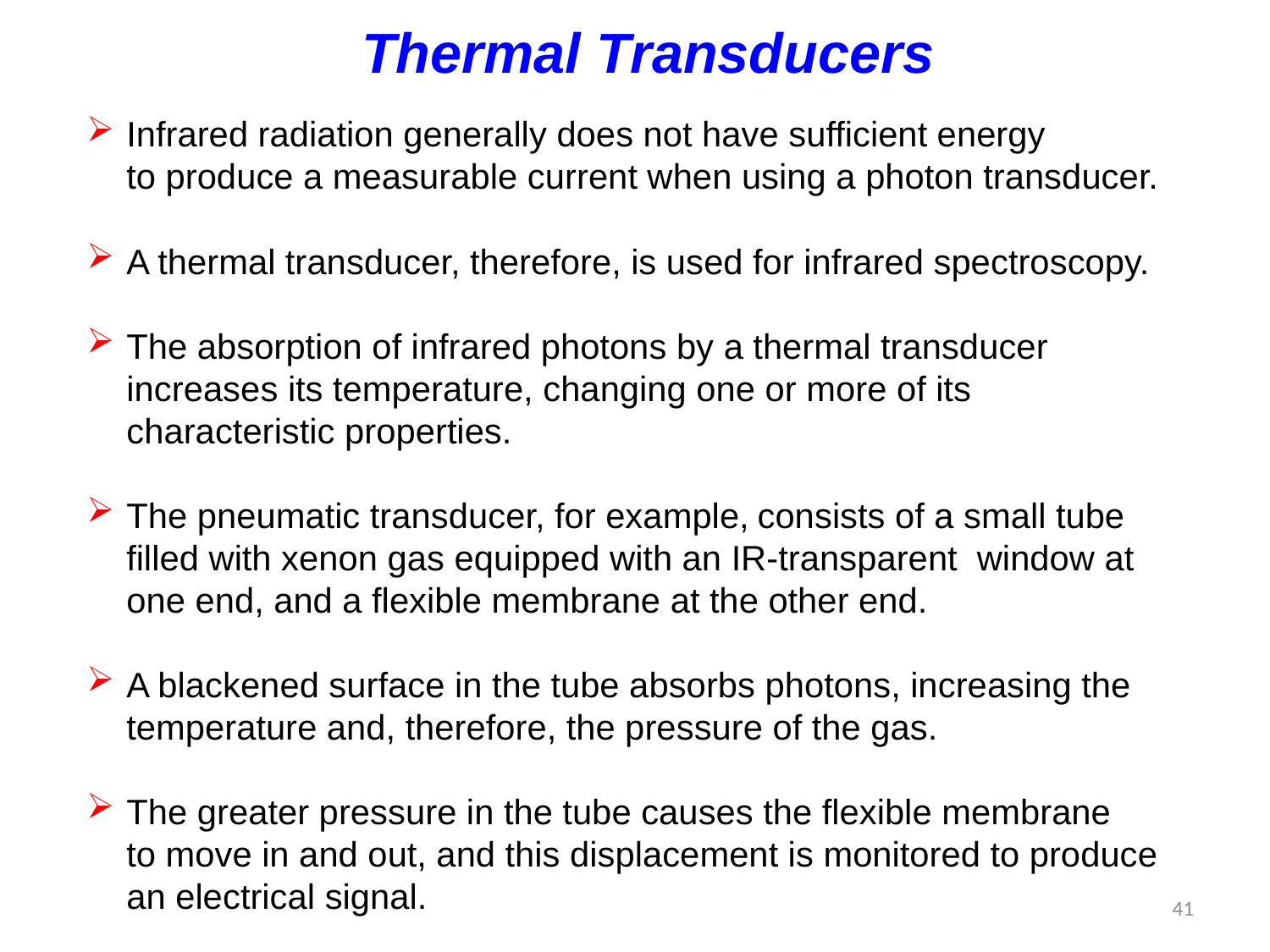

Thermal Transducers
Infrared radiation generally does not have sufficient energy
	to produce a measurable current when using a photon transducer.

A thermal transducer, therefore, is used for infrared spectroscopy.

The absorption of infrared photons by a thermal transducer increases its temperature, changing one or more of its characteristic properties.

The pneumatic transducer, for example, consists of a small tube filled with xenon gas equipped with an IR-transparent  window at one end, and a flexible membrane at the other end.

A blackened surface in the tube absorbs photons, increasing the temperature and, therefore, the pressure of the gas.

The greater pressure in the tube causes the flexible membrane
	to move in and out, and this displacement is monitored to produce an electrical signal.

41